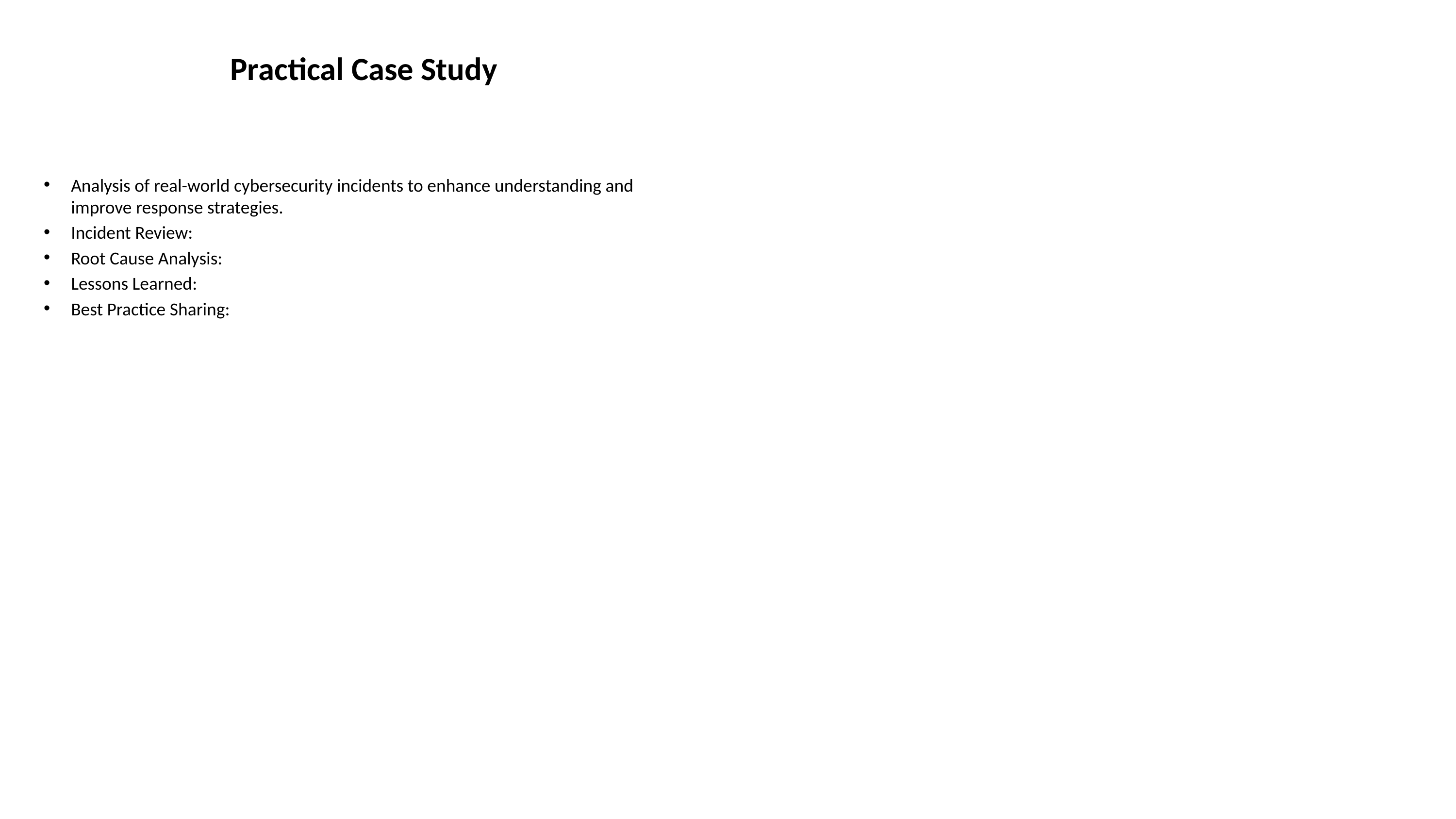

# Practical Case Study

Analysis of real-world cybersecurity incidents to enhance understanding and improve response strategies.
Incident Review:
Root Cause Analysis:
Lessons Learned:
Best Practice Sharing: